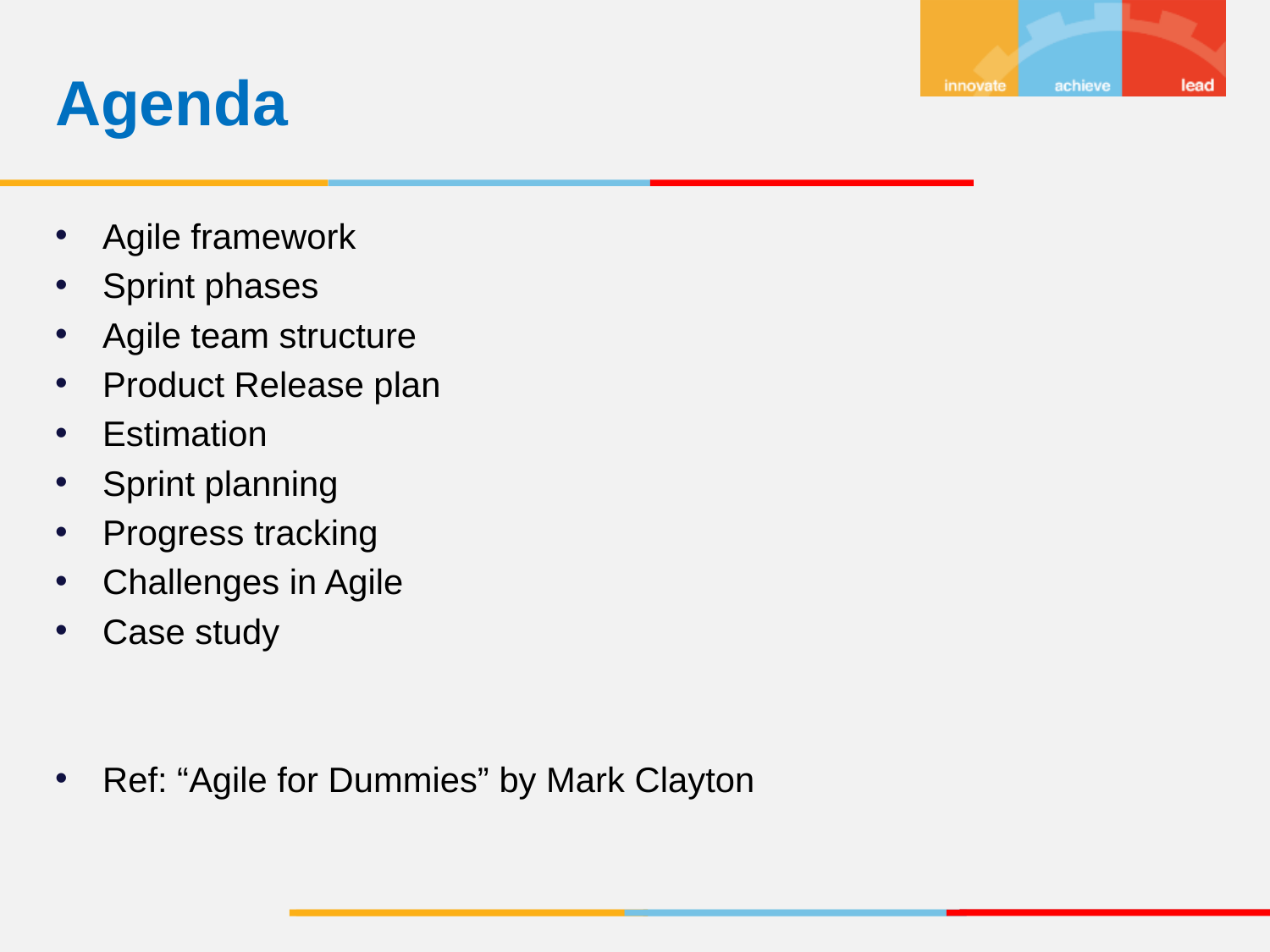

Agenda
Agile framework
Sprint phases
Agile team structure
Product Release plan
Estimation
Sprint planning
Progress tracking
Challenges in Agile
Case study

Ref: “Agile for Dummies” by Mark Clayton